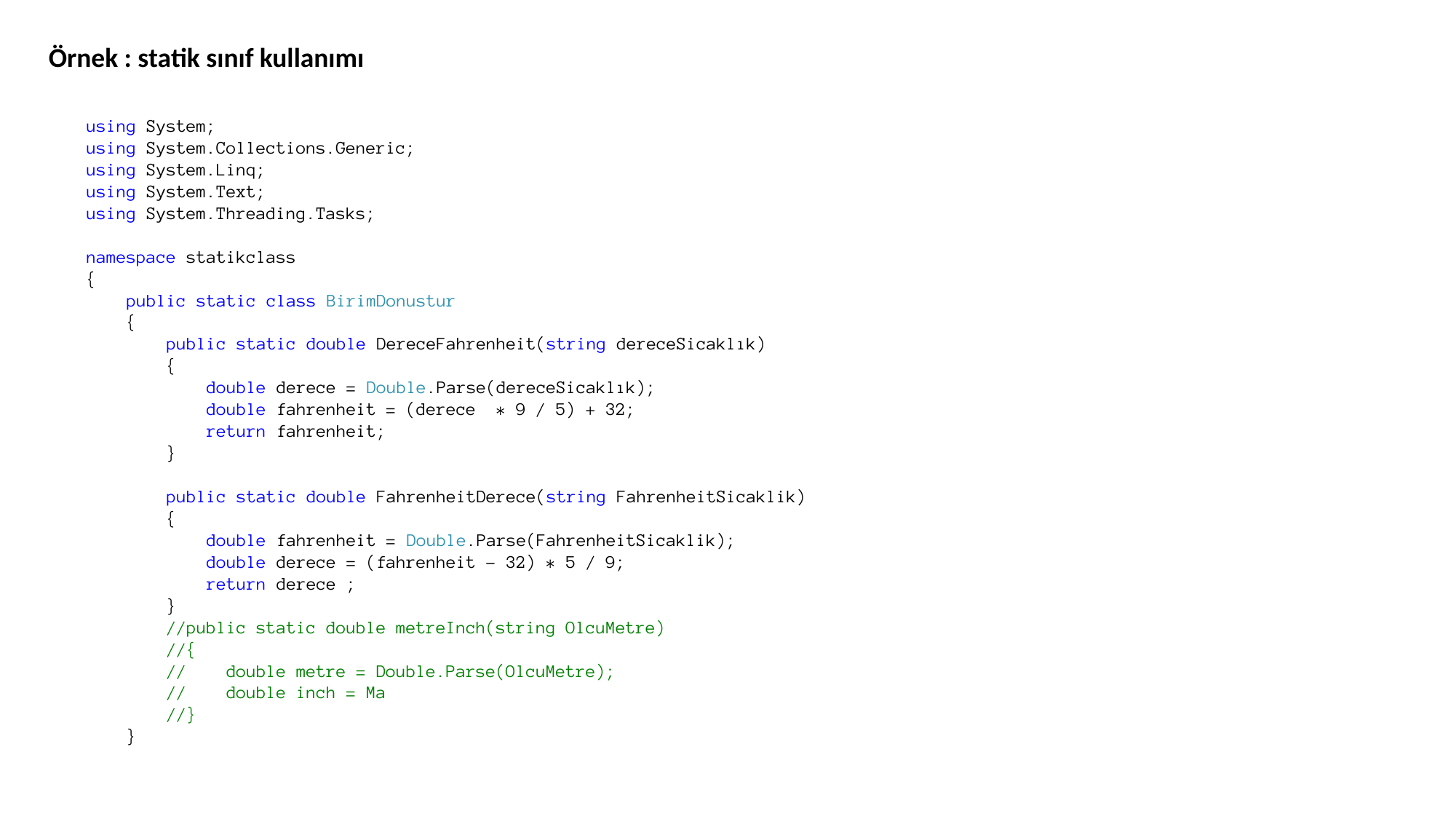

Örnek : statik sınıf kullanımı
using System;
using System.Collections.Generic;
using System.Linq;
using System.Text;
using System.Threading.Tasks;

namespace statikclass
{
    public static class BirimDonustur
    {
        public static double DereceFahrenheit(string dereceSicaklık)
        {
            double derece = Double.Parse(dereceSicaklık);
            double fahrenheit = (derece  * 9 / 5) + 32;
            return fahrenheit;
        }

        public static double FahrenheitDerece(string FahrenheitSicaklik)
        {
            double fahrenheit = Double.Parse(FahrenheitSicaklik);
            double derece = (fahrenheit - 32) * 5 / 9;
            return derece ;
        }
        //public static double metreInch(string OlcuMetre)
        //{
        //    double metre = Double.Parse(OlcuMetre);
        //    double inch = Ma
        //}
    }